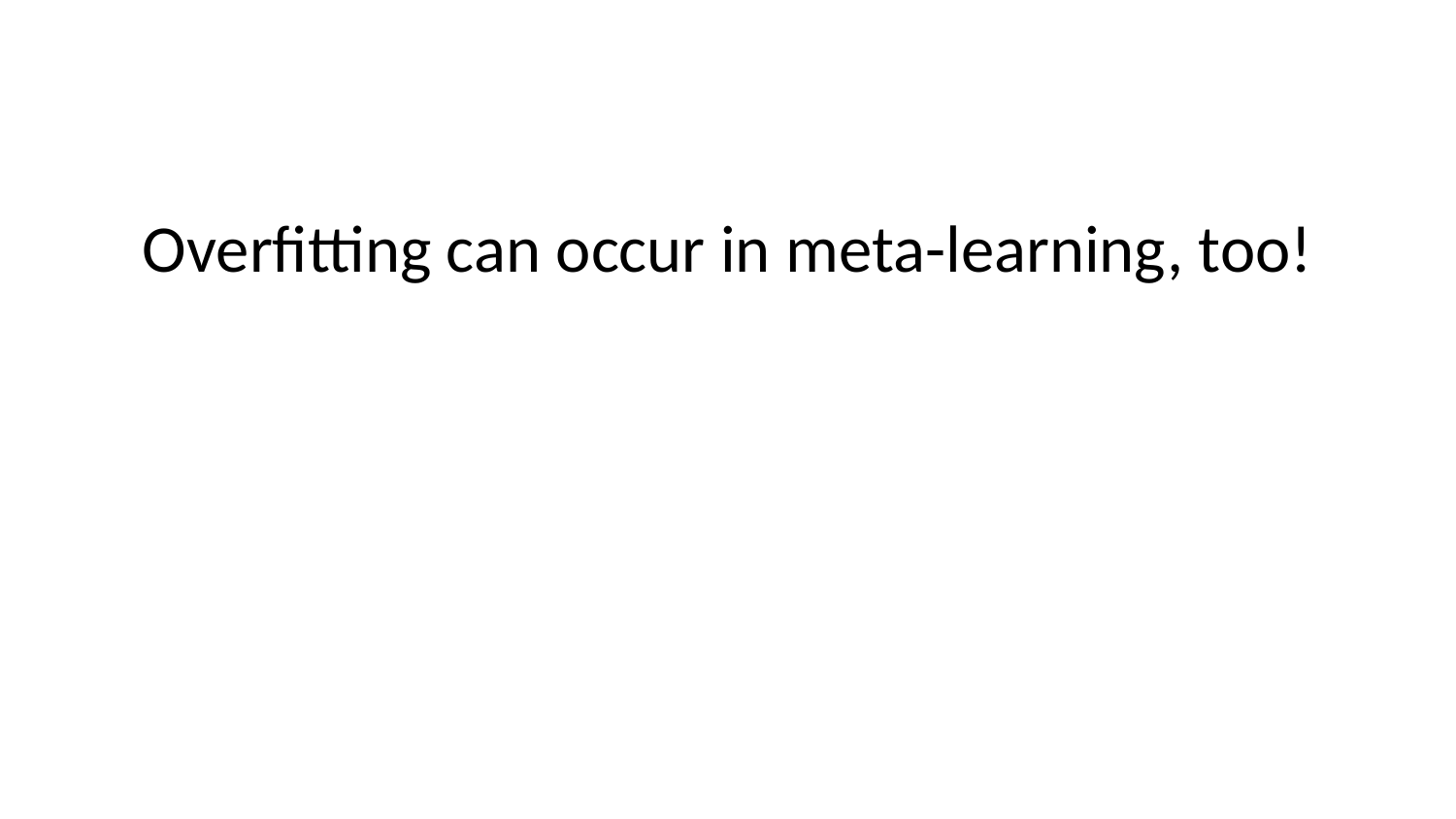

# Overfitting can occur in meta-learning, too!